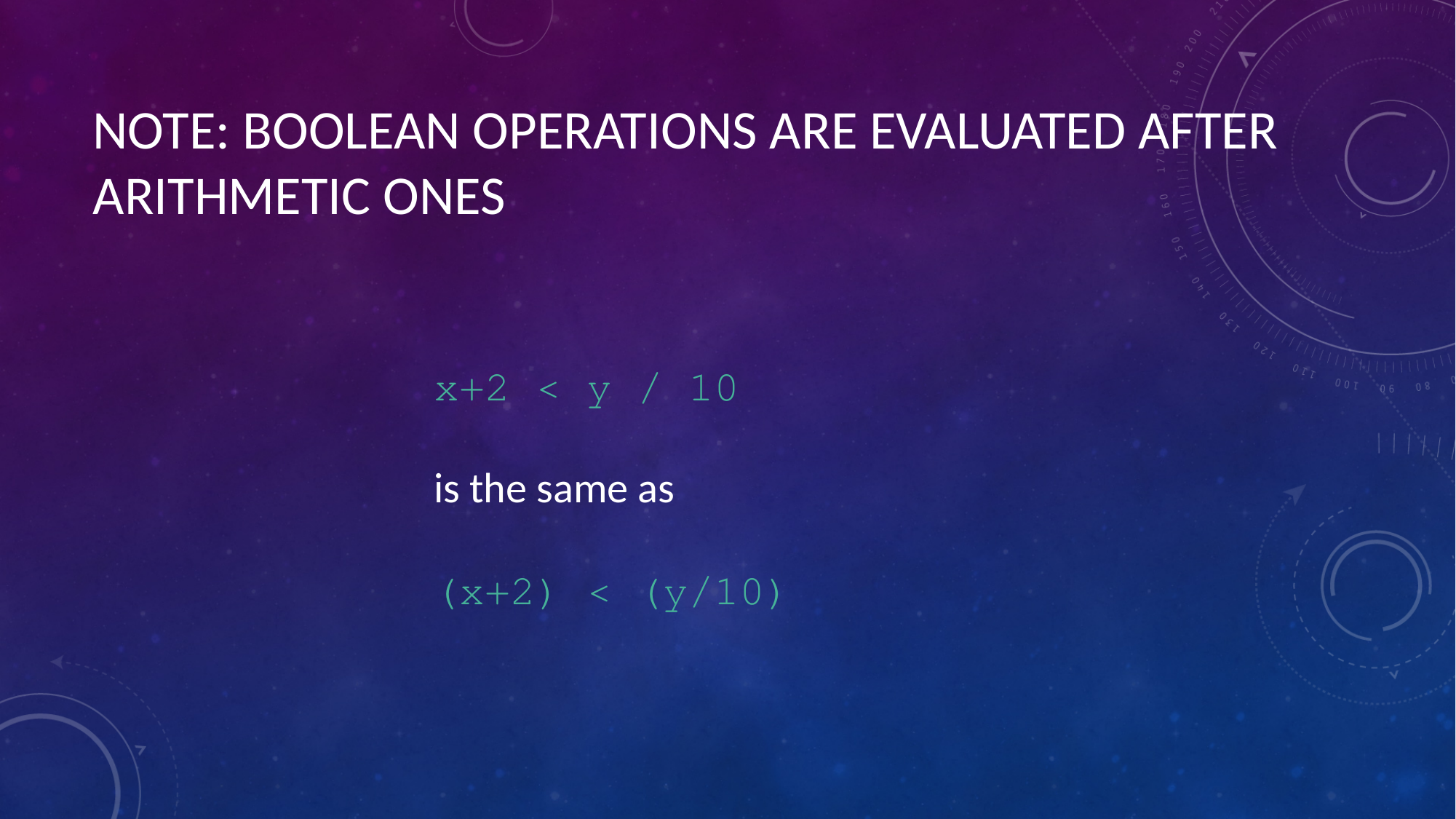

# Note: Boolean operations are Evaluated After arithmetic ones
x+2 < y / 10

is the same as

(x+2) < (y/10)